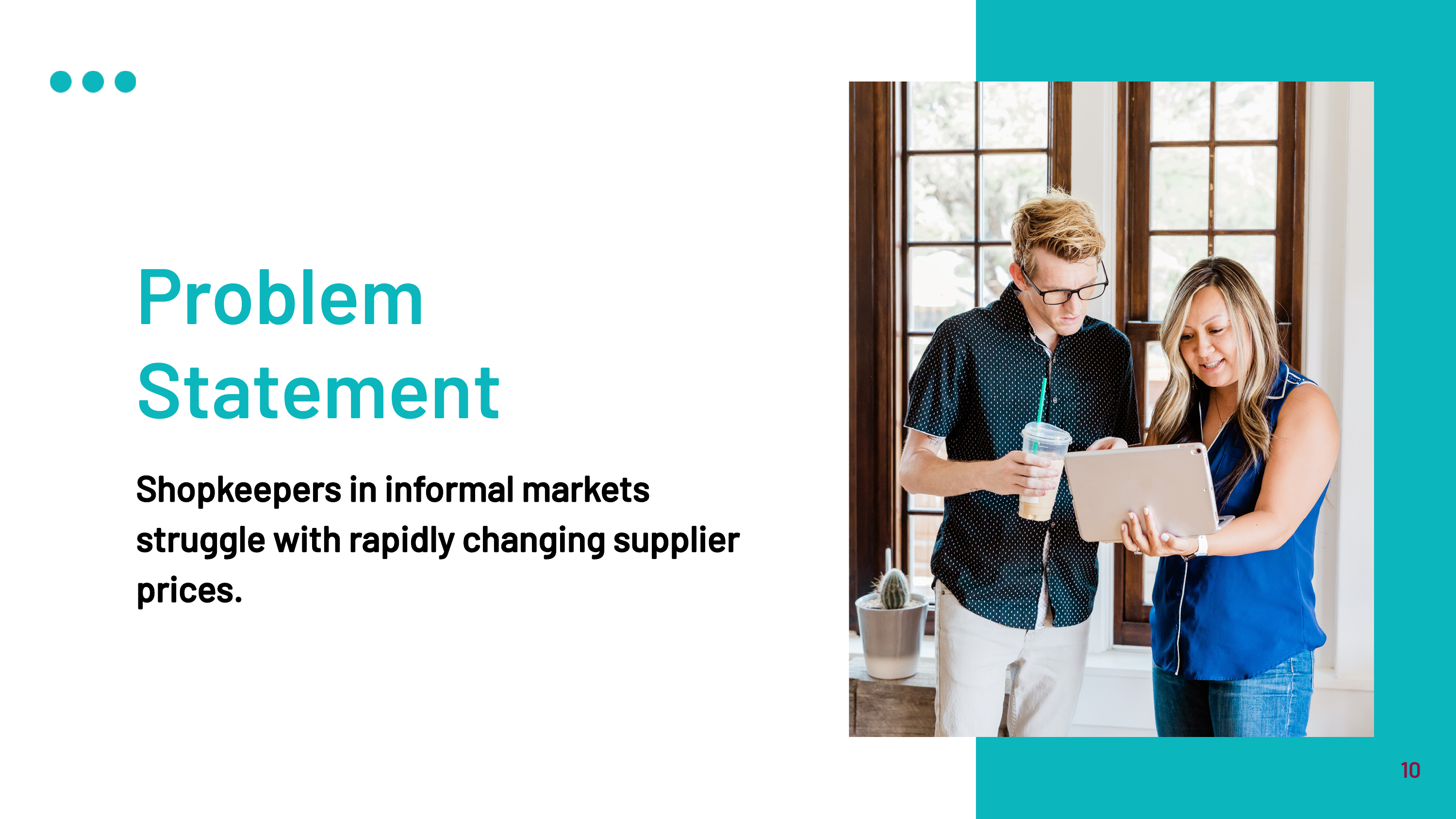

Problem Statement
Shopkeepers in informal markets struggle with rapidly changing supplier prices.
10